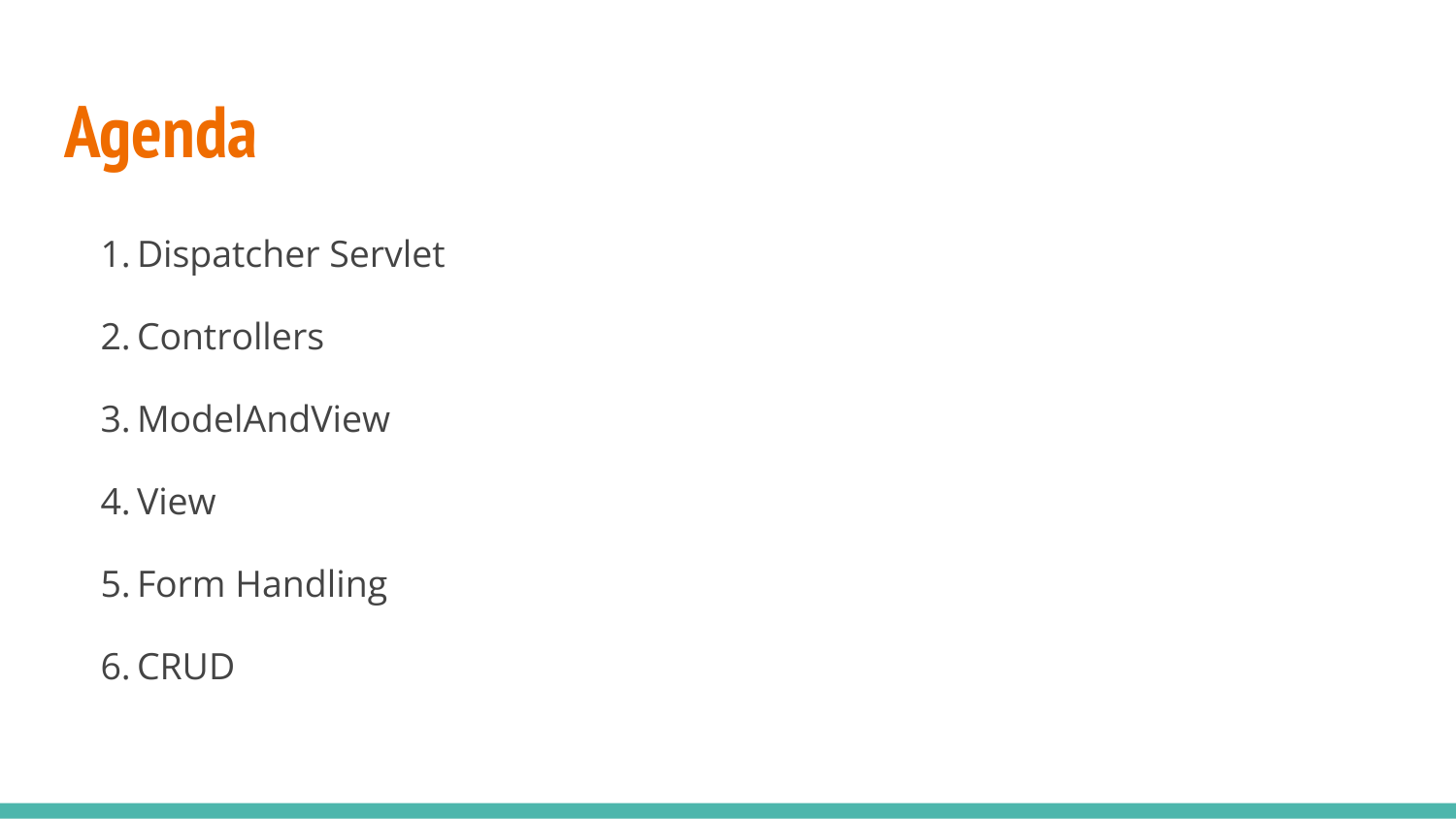

# Agenda
Dispatcher Servlet
Controllers
ModelAndView
View
Form Handling
CRUD